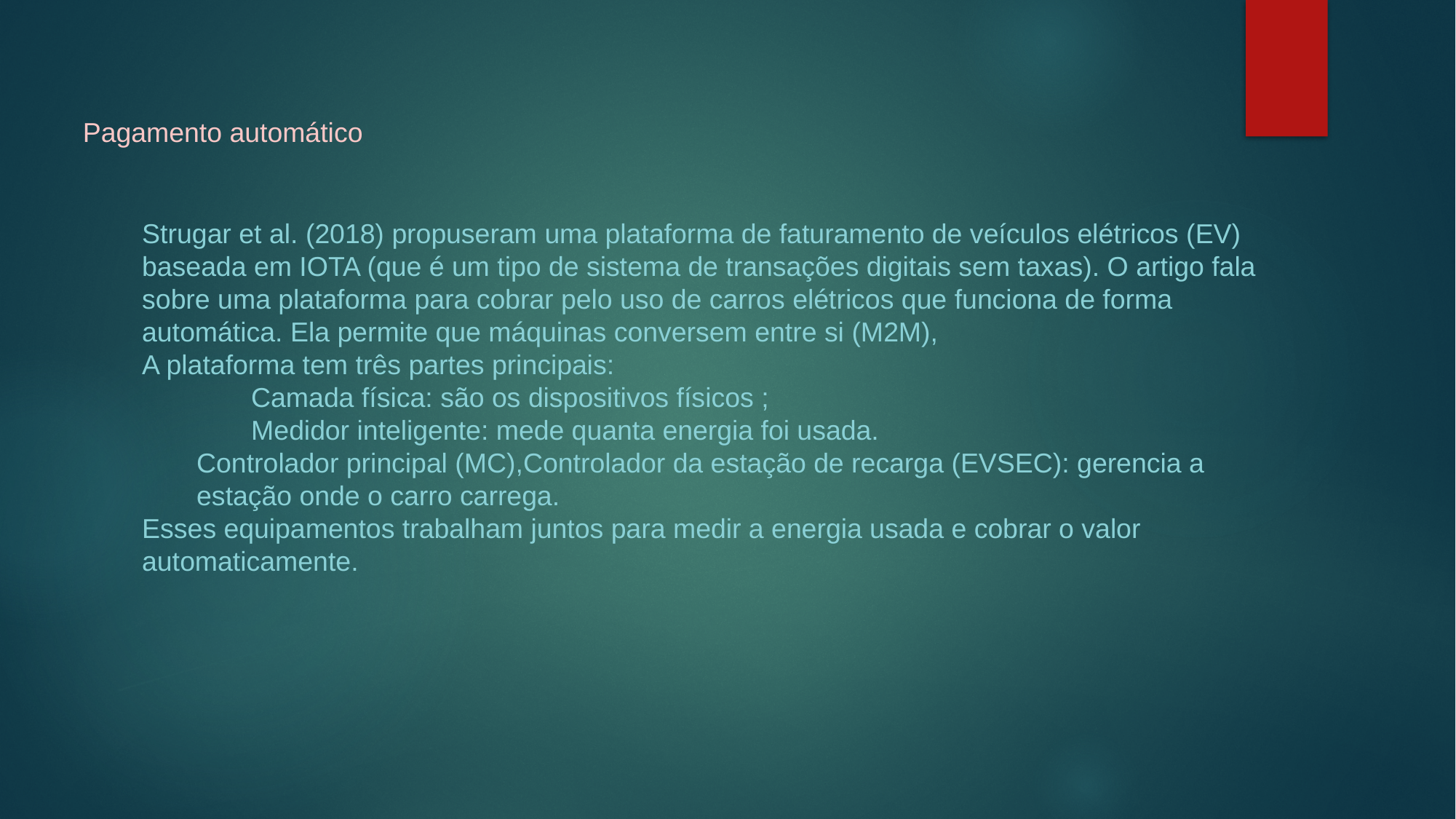

Pagamento automático
Strugar et al. (2018) propuseram uma plataforma de faturamento de veículos elétricos (EV) baseada em IOTA (que é um tipo de sistema de transações digitais sem taxas). O artigo fala sobre uma plataforma para cobrar pelo uso de carros elétricos que funciona de forma automática. Ela permite que máquinas conversem entre si (M2M),
A plataforma tem três partes principais:
	Camada física: são os dispositivos físicos ;
	Medidor inteligente: mede quanta energia foi usada.
Controlador principal (MC),Controlador da estação de recarga (EVSEC): gerencia a estação onde o carro carrega.
Esses equipamentos trabalham juntos para medir a energia usada e cobrar o valor automaticamente.